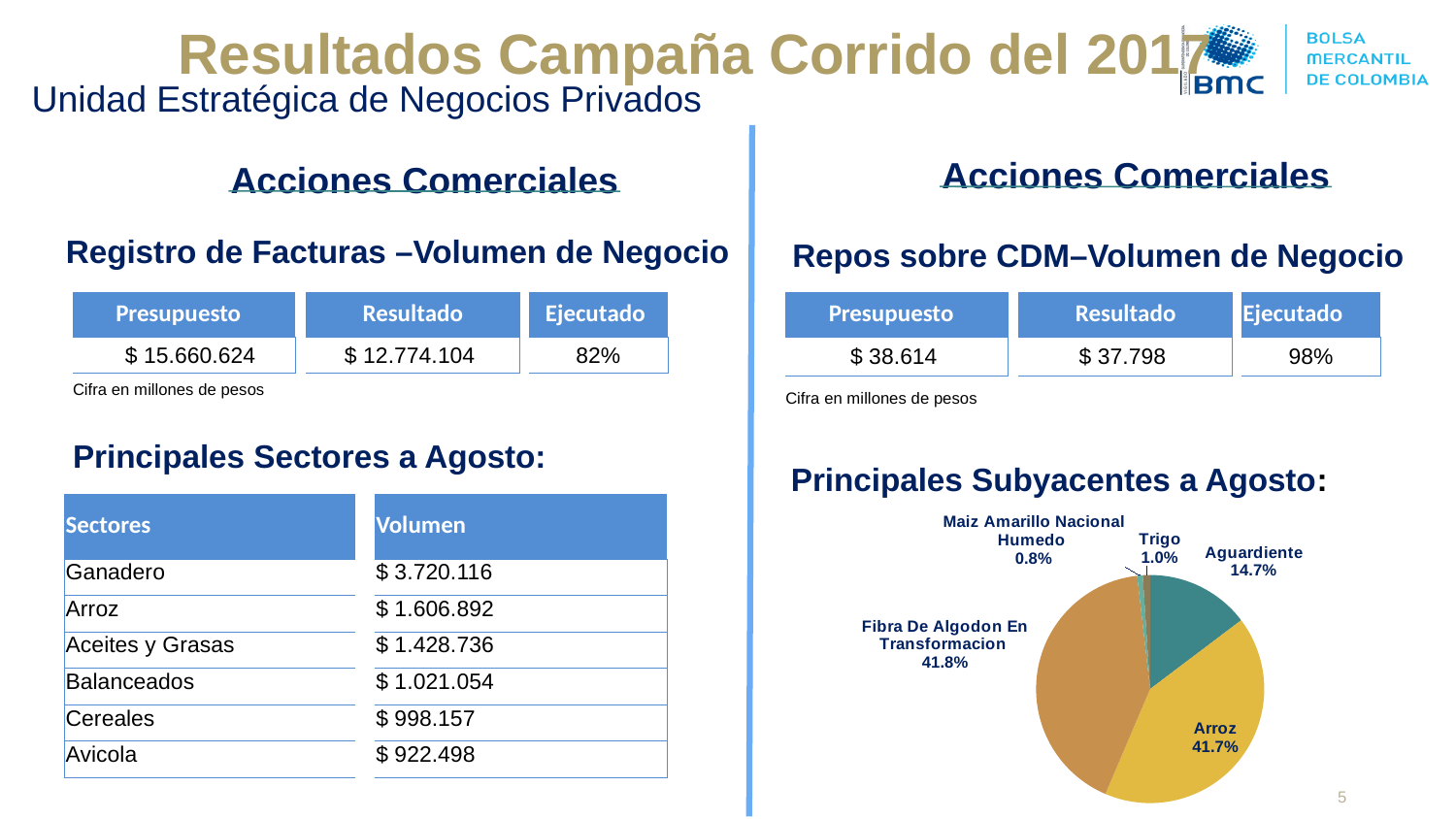

Resultados Campaña Corrido del 2017
Unidad Estratégica de Negocios Privados
Acciones Comerciales

Acciones Comerciales

Principales Sectores a Agosto:
Repos sobre CDM–Volumen de Negocio

Registro de Facturas –Volumen de Negocio
| Presupuesto |  | Resultado |  | Ejecutado |
| --- | --- | --- | --- | --- |
| $ 15.660.624 |  | $ 12.774.104 |  | 82% |
| Presupuesto |  | Resultado |  | Ejecutado |
| --- | --- | --- | --- | --- |
| $ 38.614 |  | $ 37.798 |  | 98% |
Cifra en millones de pesos
Cifra en millones de pesos
Principales Subyacentes a Agosto:
| Sectores |  | Volumen |
| --- | --- | --- |
| Ganadero |  | $ 3.720.116 |
| Arroz |  | $ 1.606.892 |
| Aceites y Grasas |  | $ 1.428.736 |
| Balanceados |  | $ 1.021.054 |
| Cereales |  | $ 998.157 |
| Avicola |  | $ 922.498 |

### Chart

| Category |  |
|---|---|
| Aguardiente | 0.14700000000000013 |
| Arroz | 0.4172 |
| Fibra De Algodon En Transformacion  | 0.4176000000000001 |
| Maiz Amarillo Nacional Humedo  | 0.00790000000000001 |
| Trigo | 0.01030000000000001 |